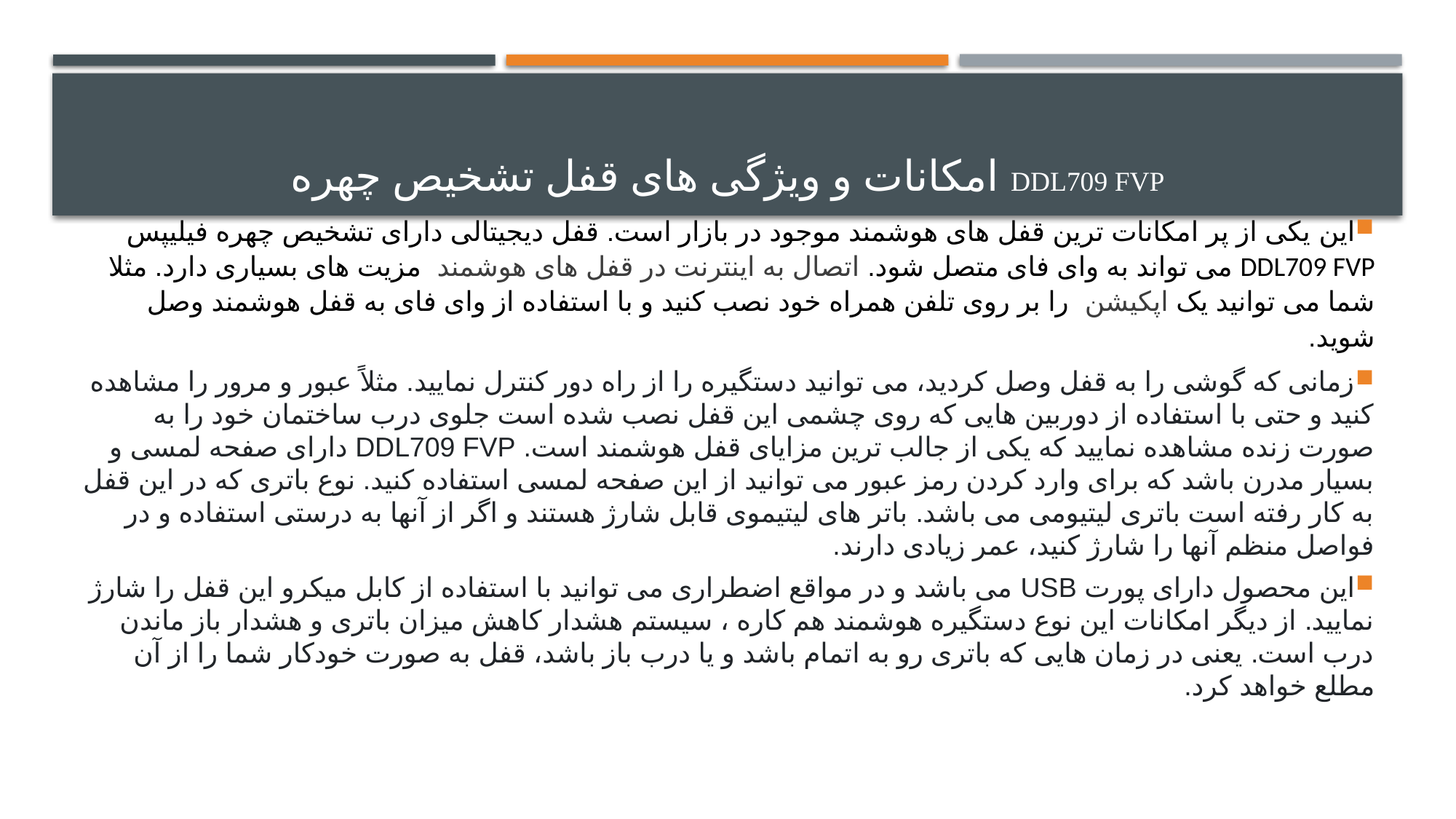

# امکانات و ویژگی های قفل تشخیص چهره DDL709 FVP
این یکی از پر امکانات ترین قفل های هوشمند موجود در بازار است. قفل دیجیتالی دارای تشخیص چهره فیلیپس DDL709 FVP می تواند به وای فای متصل شود. اتصال به اینترنت در قفل های هوشمند  مزیت های بسیاری دارد. مثلا شما می توانید یک اپکیشن  را بر روی تلفن همراه خود نصب کنید و با استفاده از وای فای به قفل هوشمند وصل شوید.
زمانی که گوشی را به قفل وصل کردید، می توانید دستگیره را از راه دور کنترل نمایید. مثلاً عبور و مرور را مشاهده کنید و حتی با استفاده از دوربین هایی که روی چشمی این قفل نصب شده است جلوی درب ساختمان خود را به صورت زنده مشاهده نمایید که یکی از جالب ترین مزایای قفل هوشمند است. DDL709 FVP دارای صفحه لمسی و بسیار مدرن باشد که برای وارد کردن رمز عبور می توانید از این صفحه لمسی استفاده کنید. نوع باتری که در این قفل به کار رفته است باتری لیتیومی می باشد. باتر های لیتیموی قابل شارژ هستند و اگر از آنها به درستی استفاده و در فواصل منظم آنها را شارژ کنید، عمر زیادی دارند.
این محصول دارای پورت USB می باشد و در مواقع اضطراری می توانید با استفاده از کابل میکرو این قفل را شارژ نمایید. از دیگر امکانات این نوع دستگیره هوشمند هم کاره ، سیستم هشدار کاهش میزان باتری و هشدار باز ماندن درب است. یعنی در زمان هایی که باتری رو به اتمام باشد و یا درب باز باشد، قفل به صورت خودکار شما را از آن مطلع خواهد کرد.